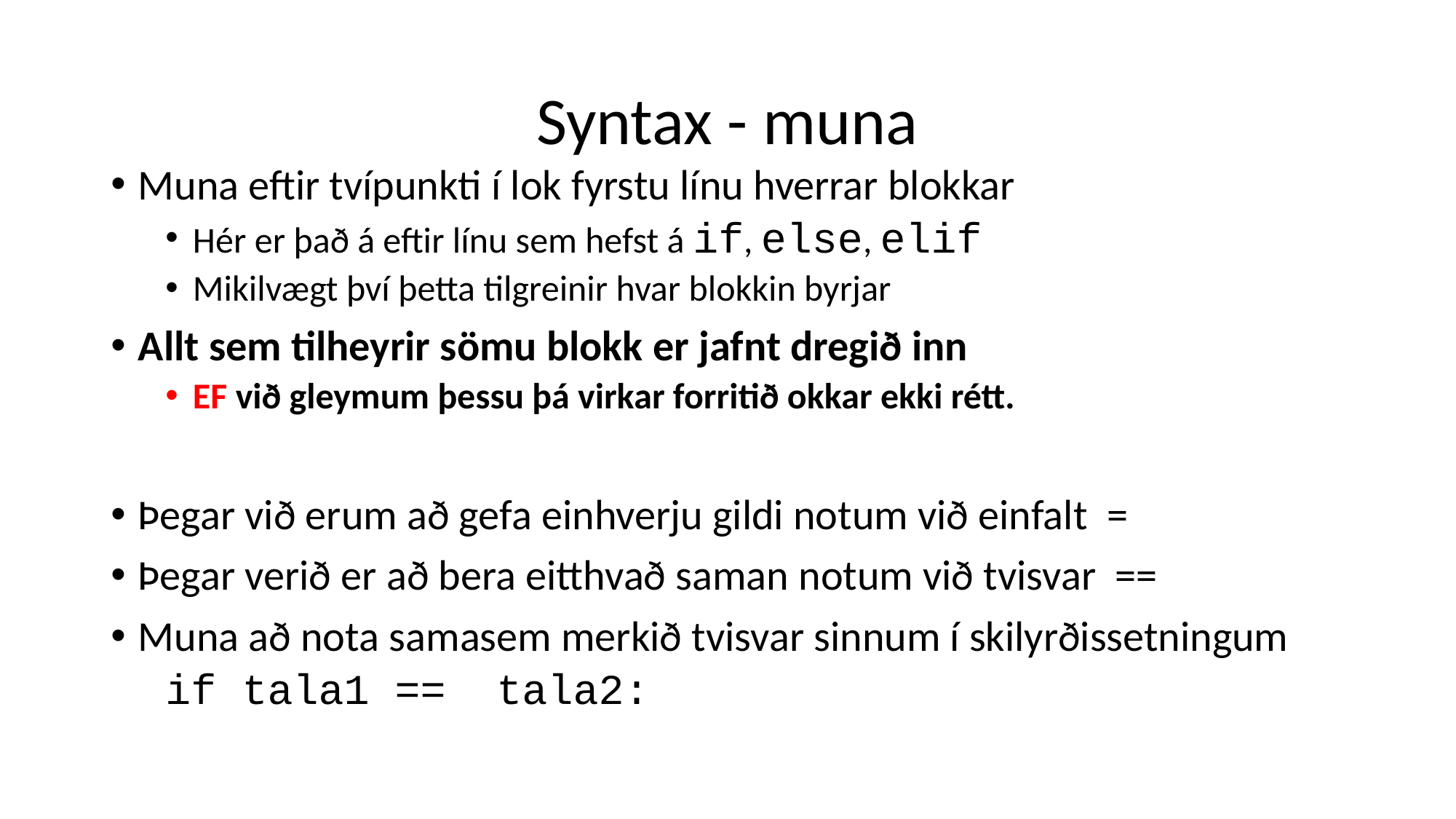

# Syntax - muna
Muna eftir tvípunkti í lok fyrstu línu hverrar blokkar
Hér er það á eftir línu sem hefst á if, else, elif
Mikilvægt því þetta tilgreinir hvar blokkin byrjar
Allt sem tilheyrir sömu blokk er jafnt dregið inn
EF við gleymum þessu þá virkar forritið okkar ekki rétt.

Þegar við erum að gefa einhverju gildi notum við einfalt  =
Þegar verið er að bera eitthvað saman notum við tvisvar  ==
Muna að nota samasem merkið tvisvar sinnum í skilyrðissetningum
if tala1 ==  tala2: